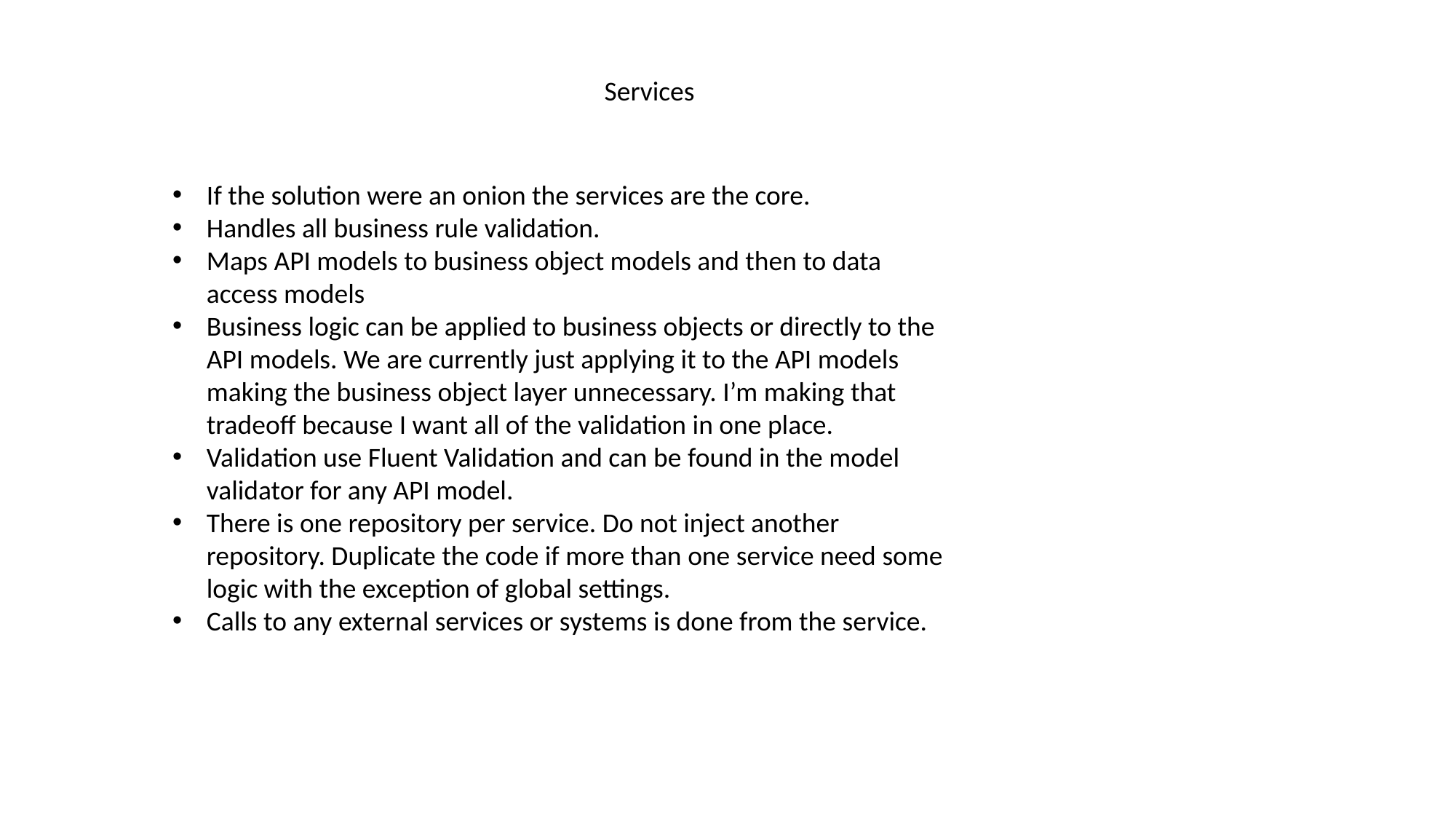

Services
If the solution were an onion the services are the core.
Handles all business rule validation.
Maps API models to business object models and then to data access models
Business logic can be applied to business objects or directly to the API models. We are currently just applying it to the API models making the business object layer unnecessary. I’m making that tradeoff because I want all of the validation in one place.
Validation use Fluent Validation and can be found in the model validator for any API model.
There is one repository per service. Do not inject another repository. Duplicate the code if more than one service need some logic with the exception of global settings.
Calls to any external services or systems is done from the service.